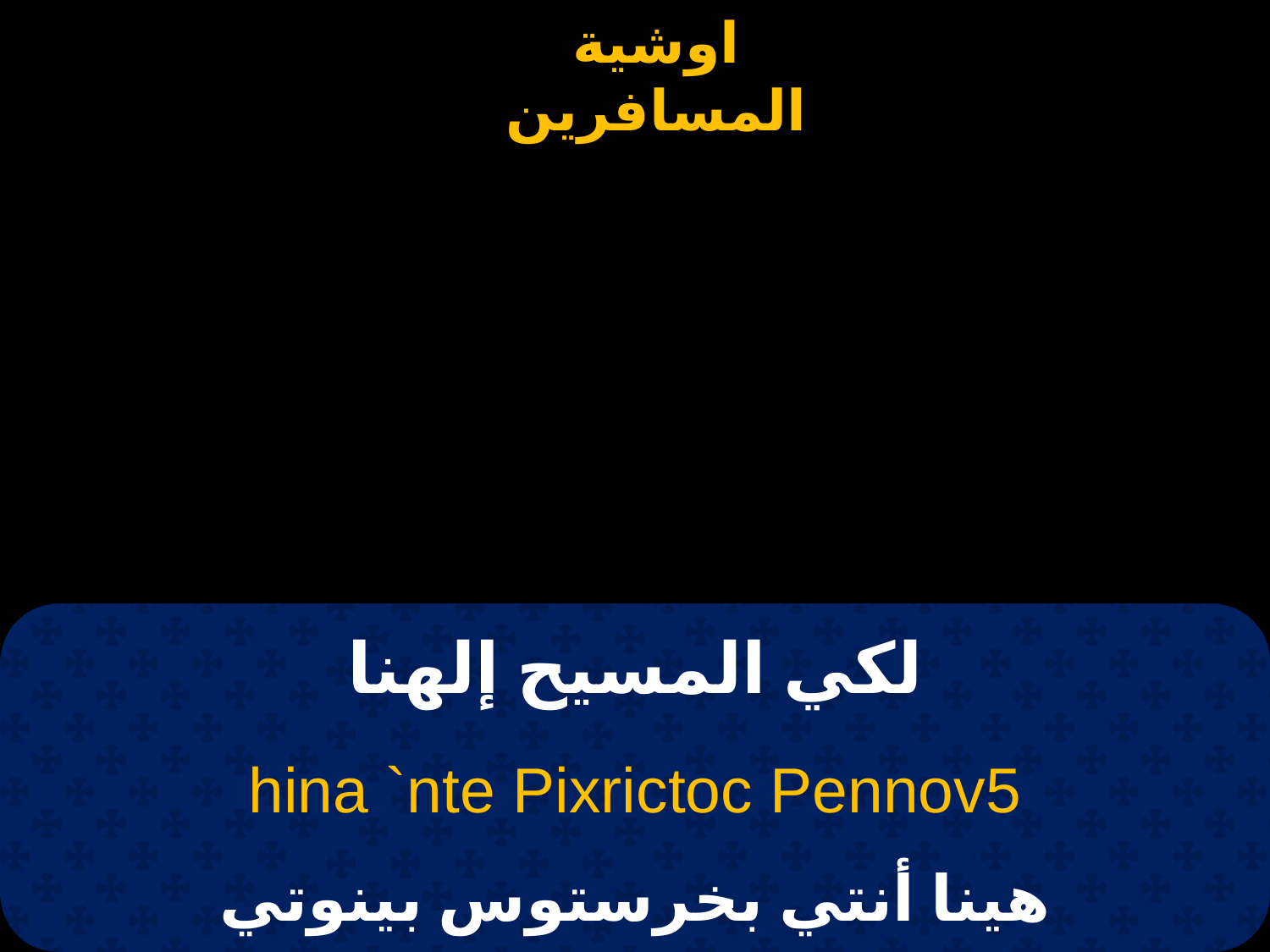

# لكي المسيح إلهنا
hina `nte Pixrictoc Pennov5
هينا أنتي بخرستوس بينوتي